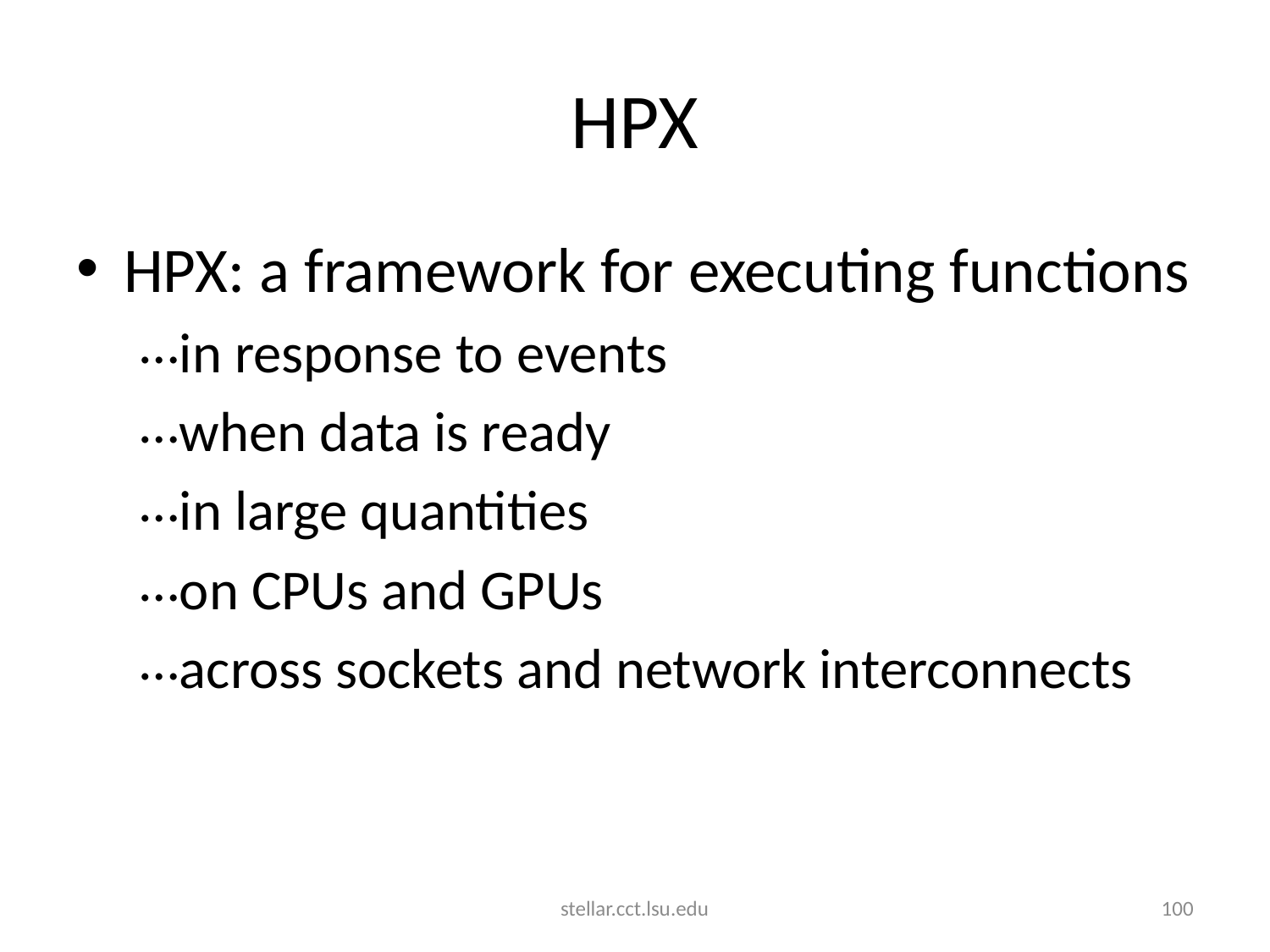

# HPX
HPX: a framework for executing functions
in response to events
when data is ready
in large quantities
on CPUs and GPUs
across sockets and network interconnects
stellar.cct.lsu.edu
100